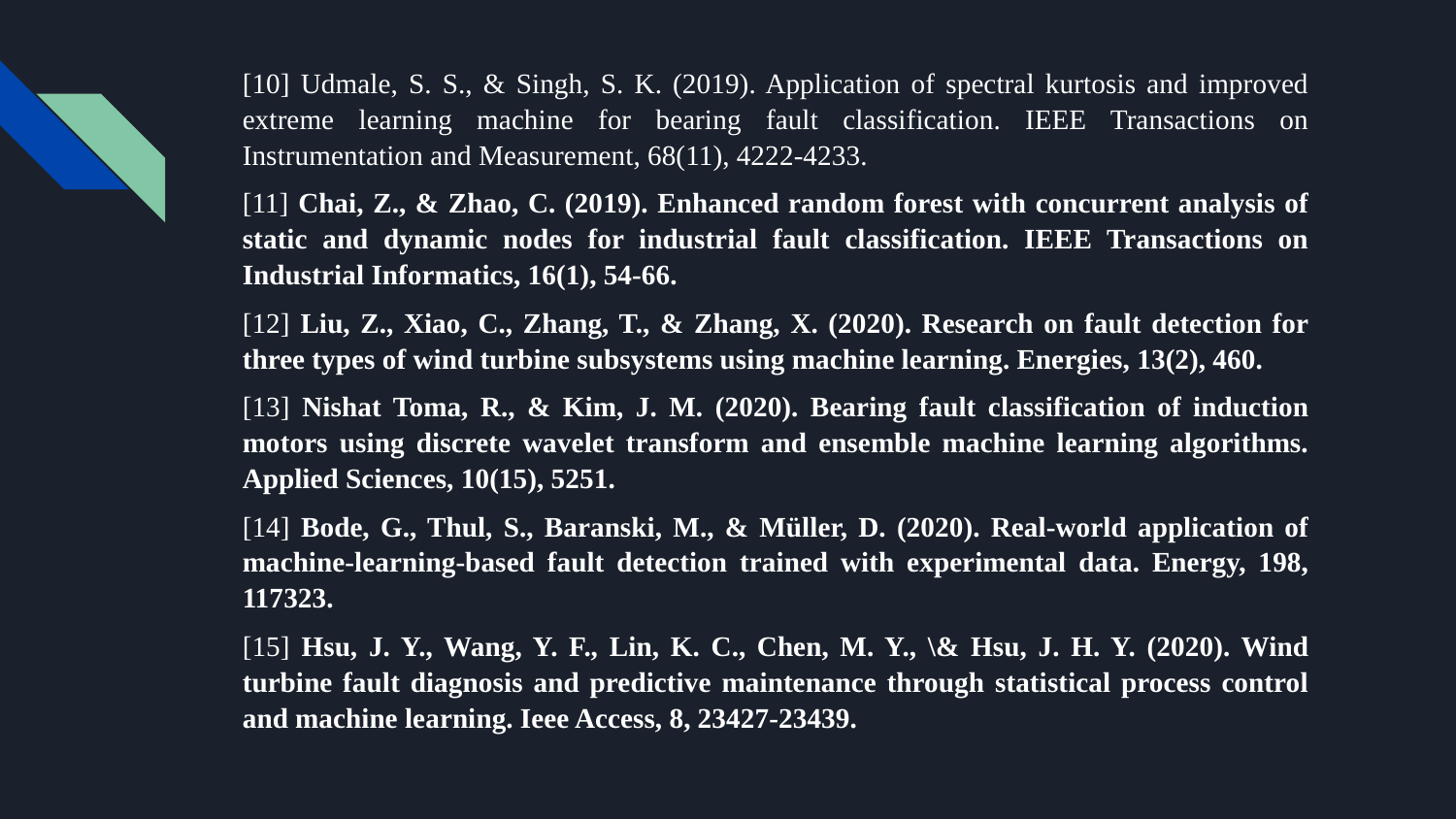

#
[10] Udmale, S. S., & Singh, S. K. (2019). Application of spectral kurtosis and improved extreme learning machine for bearing fault classification. IEEE Transactions on Instrumentation and Measurement, 68(11), 4222-4233.
[11] Chai, Z., & Zhao, C. (2019). Enhanced random forest with concurrent analysis of static and dynamic nodes for industrial fault classification. IEEE Transactions on Industrial Informatics, 16(1), 54-66.
[12] Liu, Z., Xiao, C., Zhang, T., & Zhang, X. (2020). Research on fault detection for three types of wind turbine subsystems using machine learning. Energies, 13(2), 460.
[13] Nishat Toma, R., & Kim, J. M. (2020). Bearing fault classification of induction motors using discrete wavelet transform and ensemble machine learning algorithms. Applied Sciences, 10(15), 5251.
[14] Bode, G., Thul, S., Baranski, M., & Müller, D. (2020). Real-world application of machine-learning-based fault detection trained with experimental data. Energy, 198, 117323.
[15] Hsu, J. Y., Wang, Y. F., Lin, K. C., Chen, M. Y., \& Hsu, J. H. Y. (2020). Wind turbine fault diagnosis and predictive maintenance through statistical process control and machine learning. Ieee Access, 8, 23427-23439.